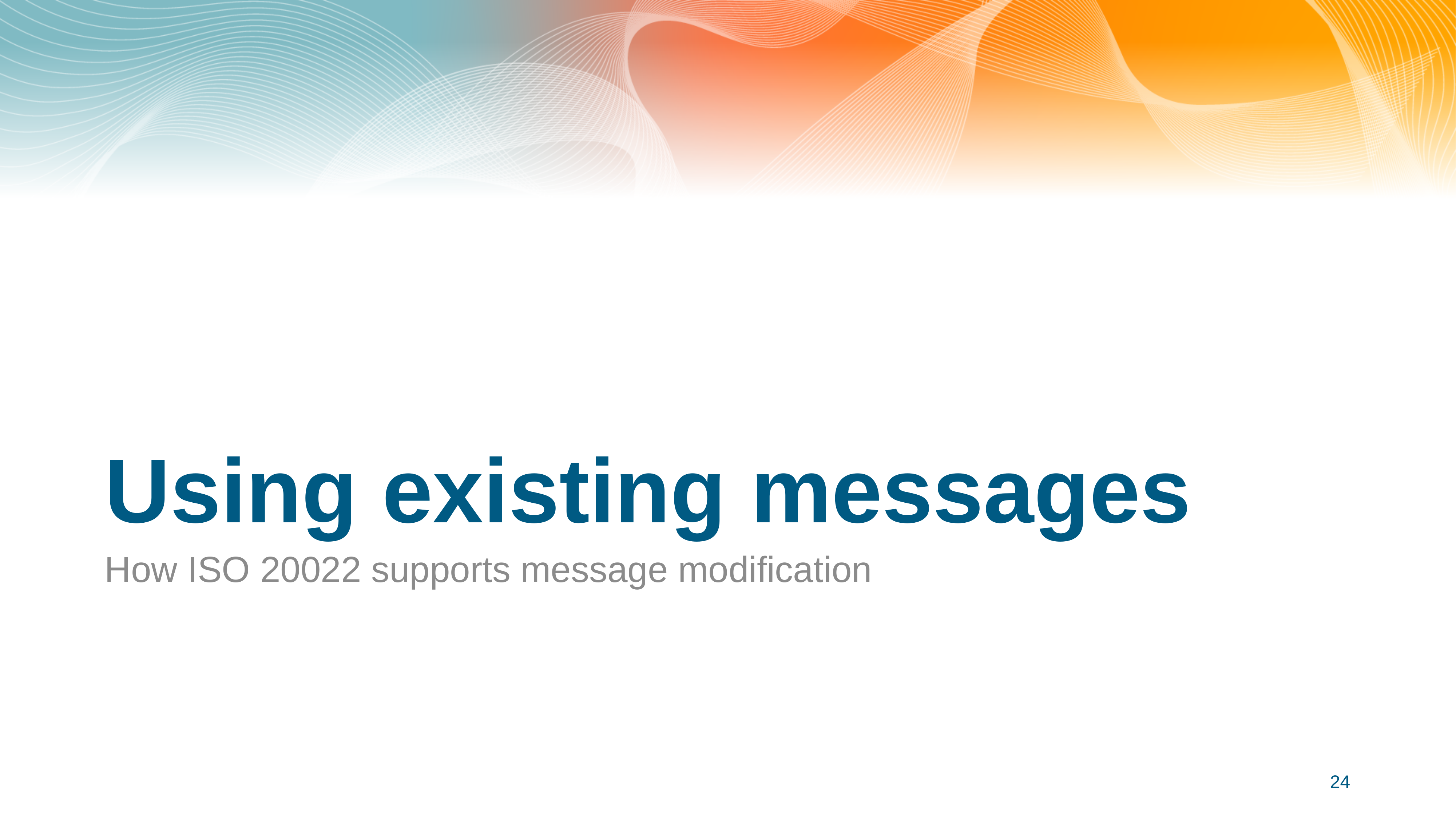

# Using existing messages
How ISO 20022 supports message modification
24